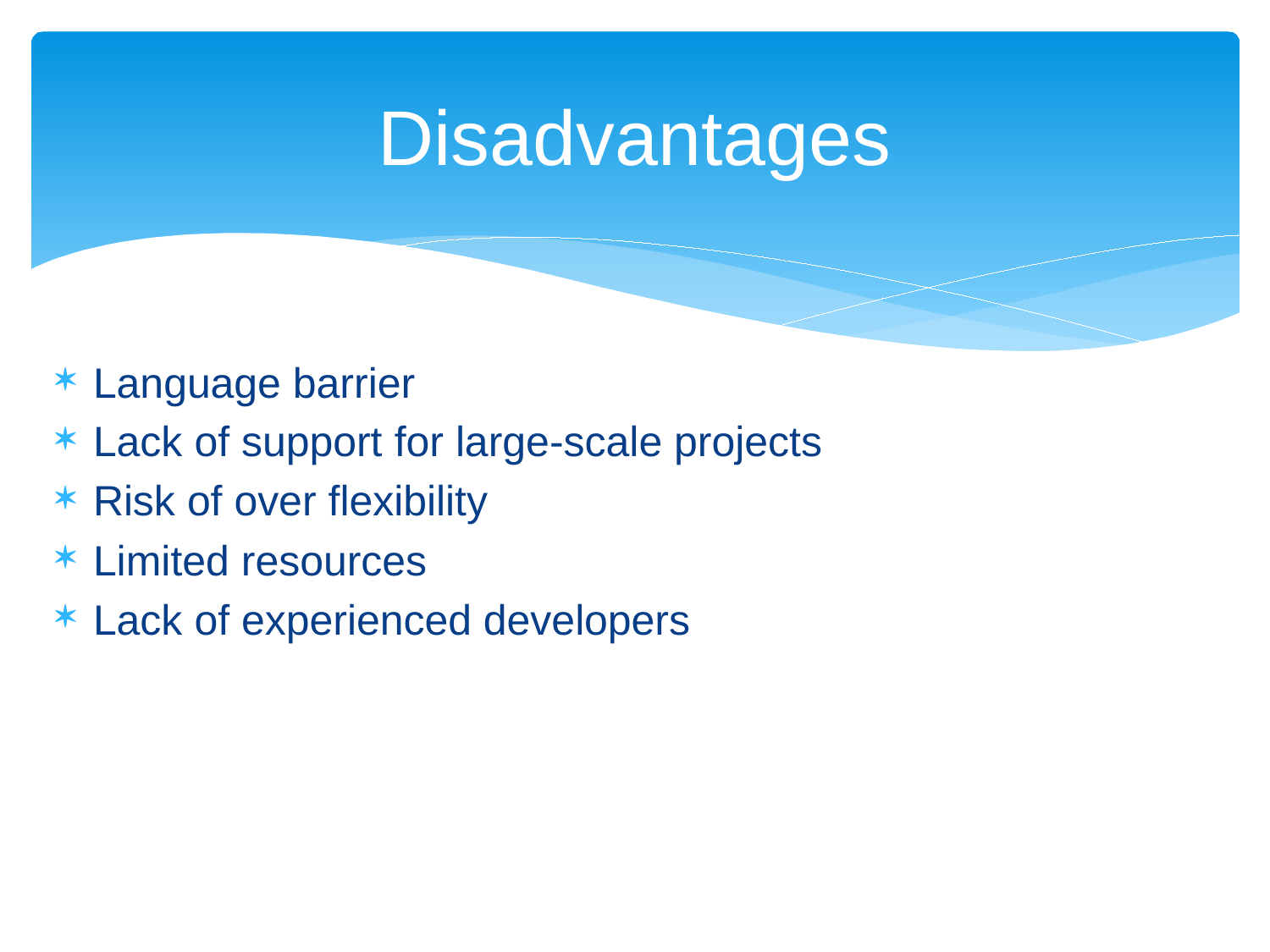

# Disadvantages
Language barrier
Lack of support for large-scale projects
Risk of over flexibility
Limited resources
Lack of experienced developers